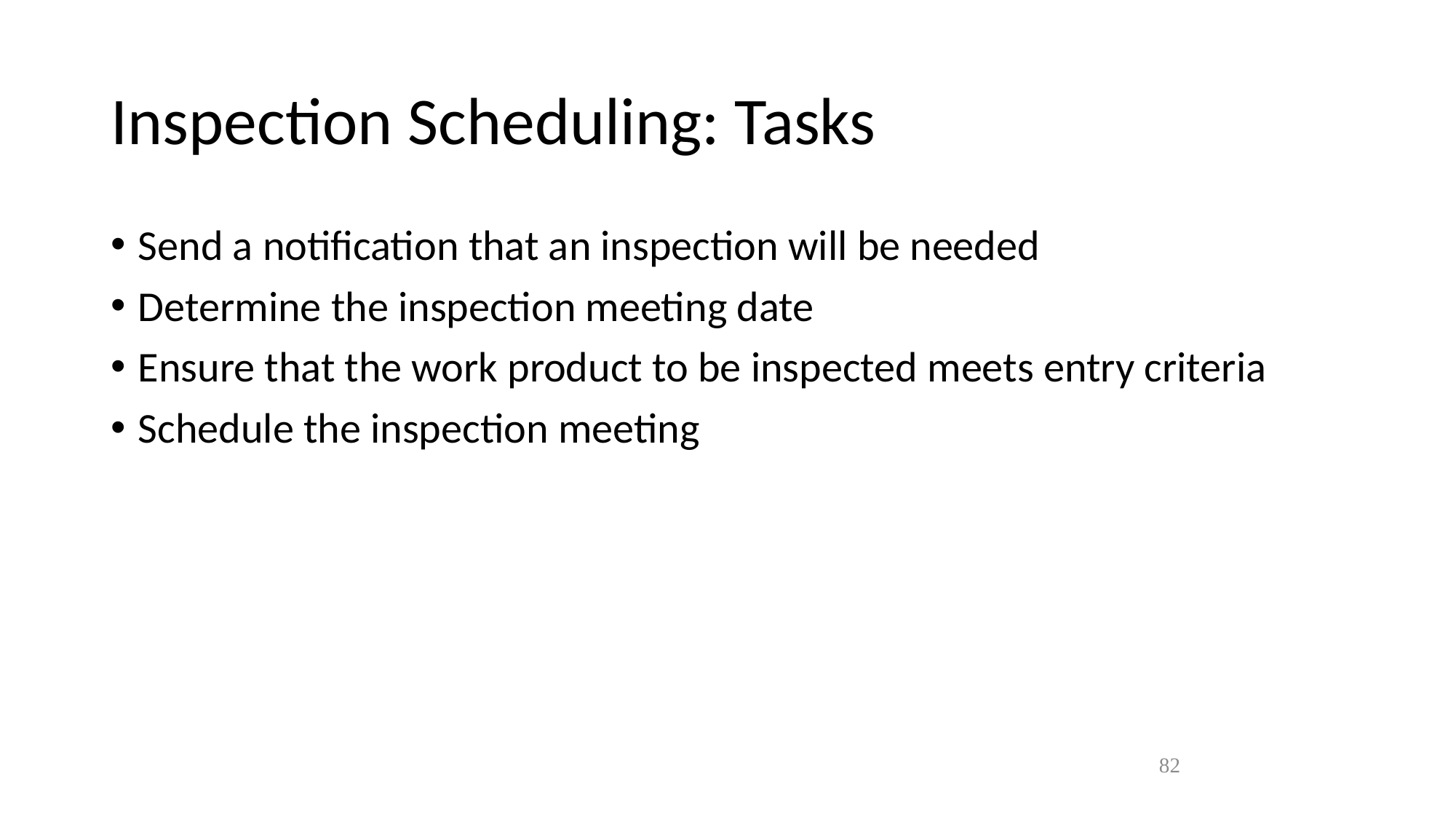

Inspection Scheduling: Tasks
Send a notification that an inspection will be needed
Determine the inspection meeting date
Ensure that the work product to be inspected meets entry criteria
Schedule the inspection meeting
82